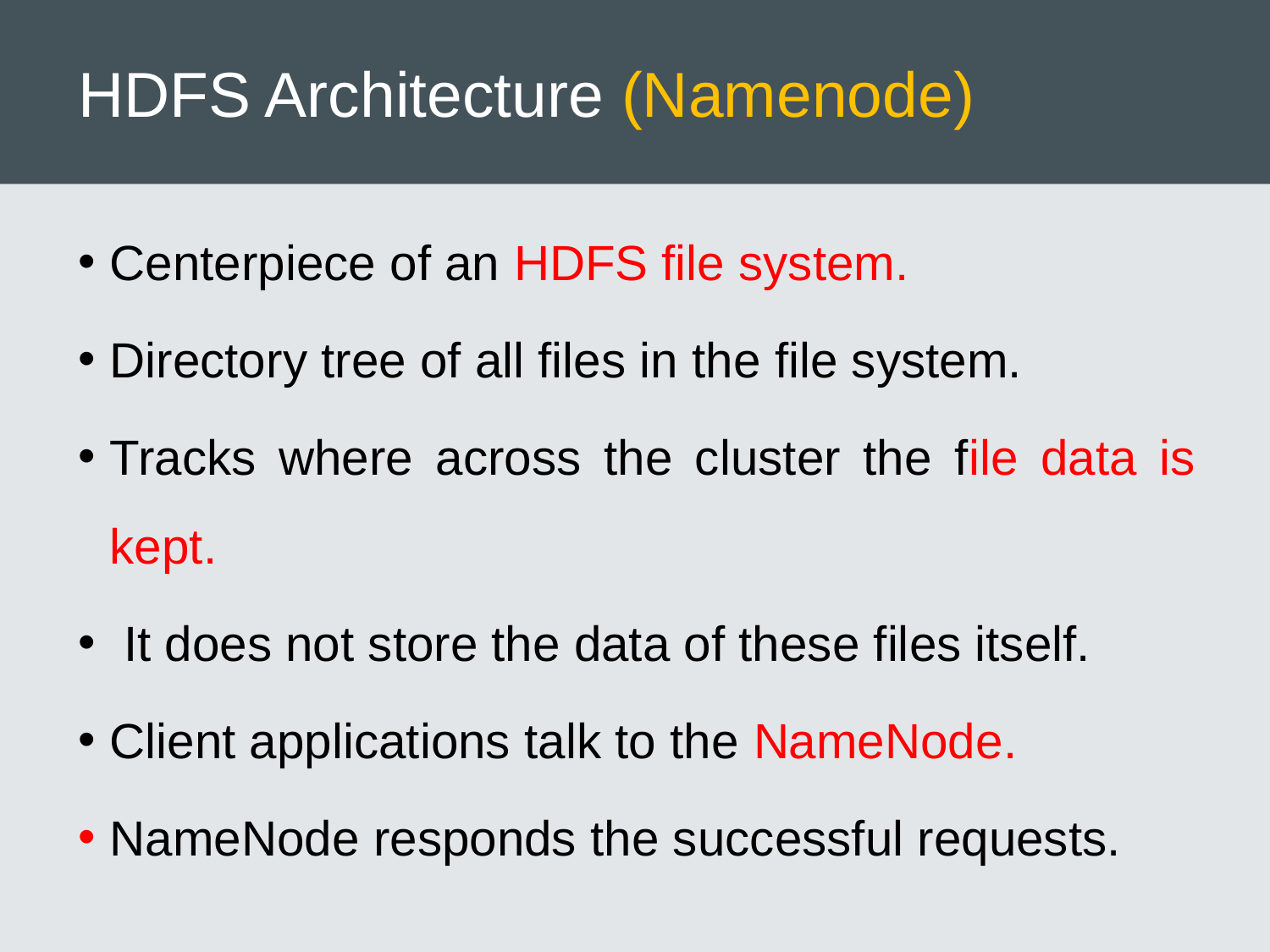

# HDFS Architecture (Namenode)
Centerpiece of an HDFS file system.
Directory tree of all files in the file system.
Tracks where across the cluster the file data is kept.
 It does not store the data of these files itself.
Client applications talk to the NameNode.
NameNode responds the successful requests.